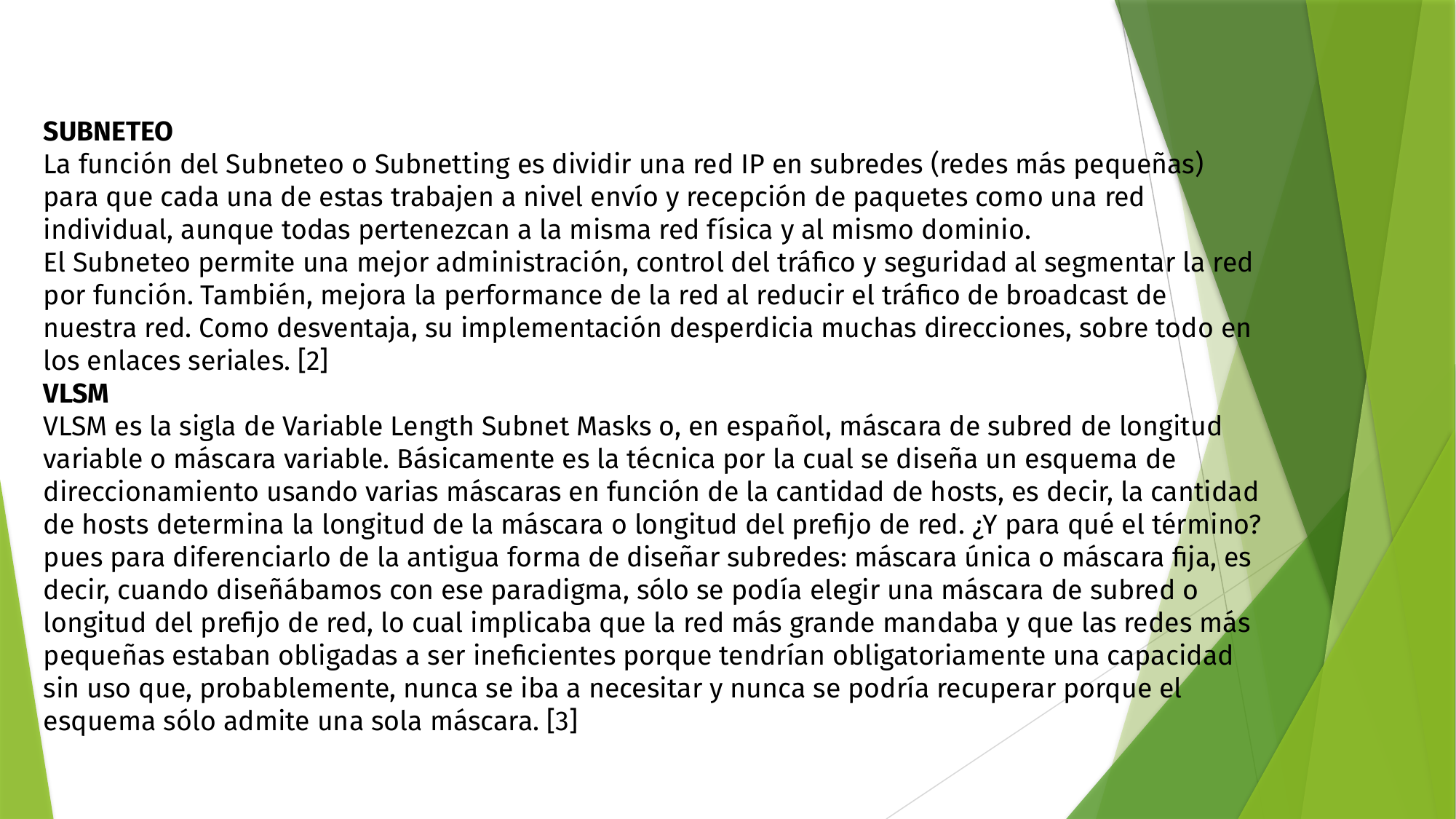

SUBNETEO
La función del Subneteo o Subnetting es dividir una red IP en subredes (redes más pequeñas) para que cada una de estas trabajen a nivel envío y recepción de paquetes como una red individual, aunque todas pertenezcan a la misma red física y al mismo dominio.
El Subneteo permite una mejor administración, control del tráfico y seguridad al segmentar la red por función. También, mejora la performance de la red al reducir el tráfico de broadcast de nuestra red. Como desventaja, su implementación desperdicia muchas direcciones, sobre todo en los enlaces seriales. [2]
VLSM
VLSM es la sigla de Variable Length Subnet Masks o, en español, máscara de subred de longitud variable o máscara variable. Básicamente es la técnica por la cual se diseña un esquema de direccionamiento usando varias máscaras en función de la cantidad de hosts, es decir, la cantidad de hosts determina la longitud de la máscara o longitud del prefijo de red. ¿Y para qué el término? pues para diferenciarlo de la antigua forma de diseñar subredes: máscara única o máscara fija, es decir, cuando diseñábamos con ese paradigma, sólo se podía elegir una máscara de subred o longitud del prefijo de red, lo cual implicaba que la red más grande mandaba y que las redes más pequeñas estaban obligadas a ser ineficientes porque tendrían obligatoriamente una capacidad sin uso que, probablemente, nunca se iba a necesitar y nunca se podría recuperar porque el esquema sólo admite una sola máscara. [3]